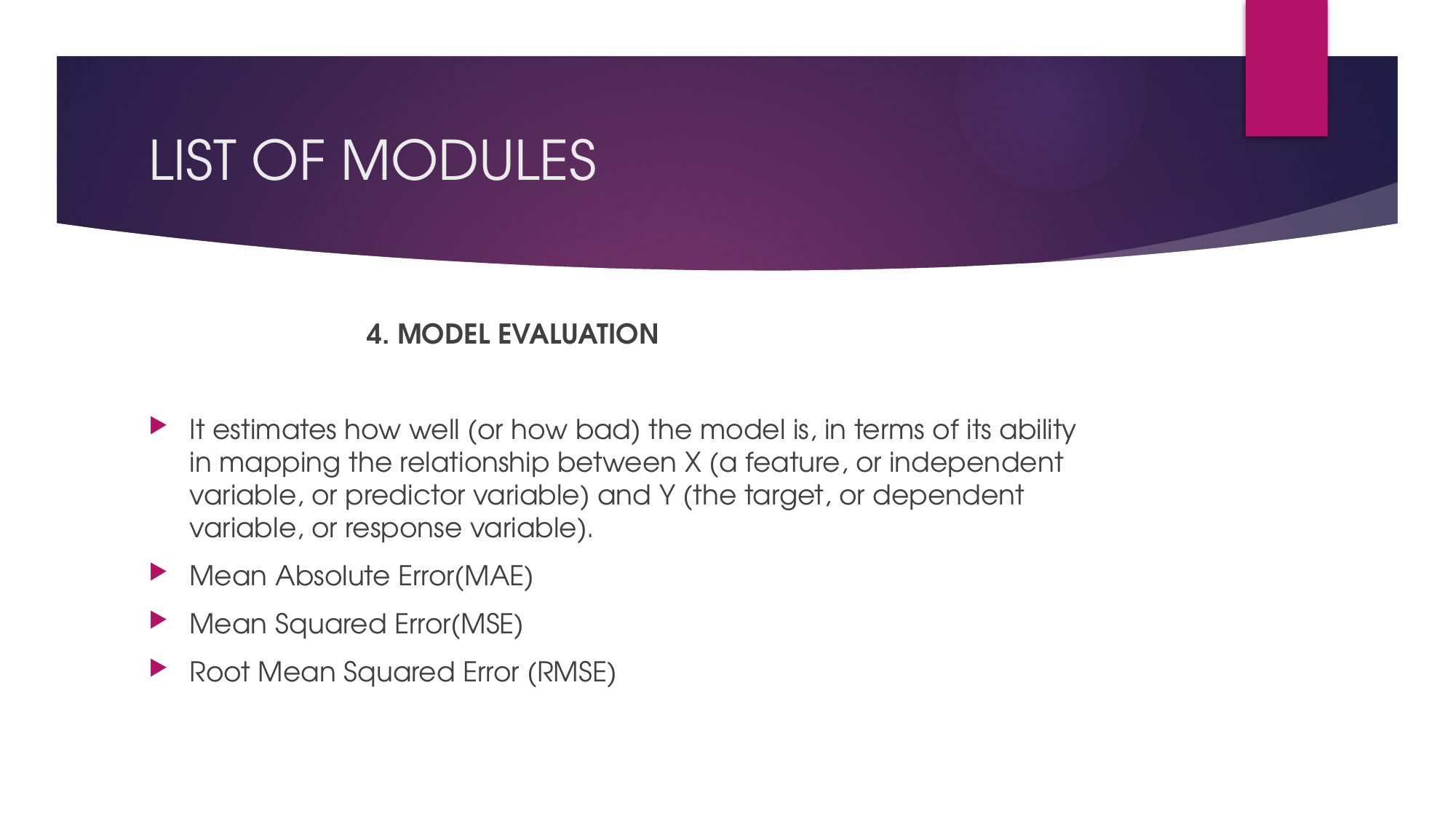

# LIST OF MODULES
		4. MODEL EVALUATION

It estimates how well (or how bad) the model is, in terms of its ability in mapping the relationship between X (a feature, or independent variable, or predictor variable) and Y (the target, or dependent variable, or response variable).
Mean Absolute Error(MAE)
Mean Squared Error(MSE)
Root Mean Squared Error (RMSE)